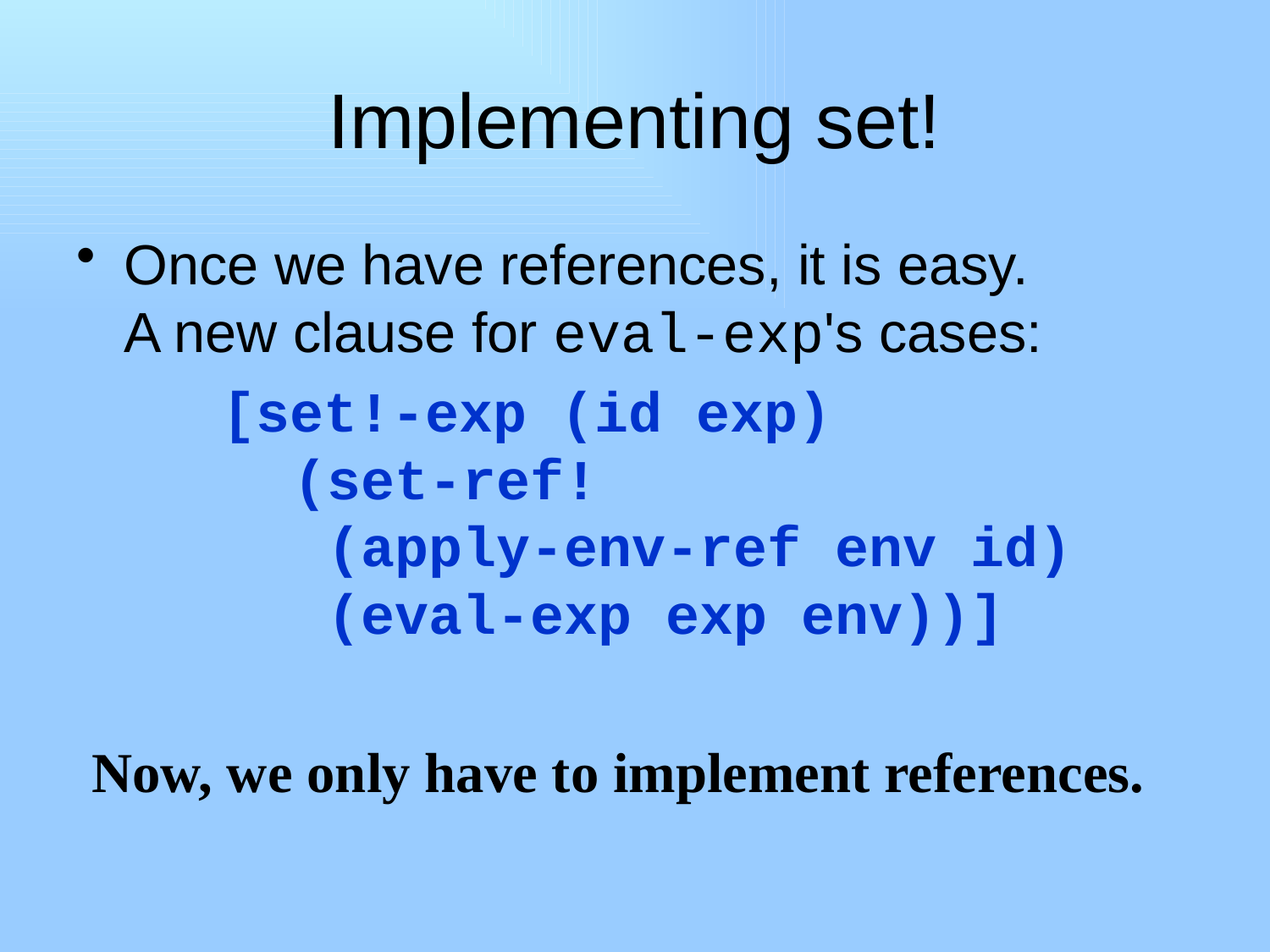

# Implementing set!
Once we have references, it is easy.
A new clause for eval-exp's cases:
       [set!-exp (id exp)
     (set-ref!
      (apply-env-ref env id)
      (eval-exp exp env))]

Now, we only have to implement references.